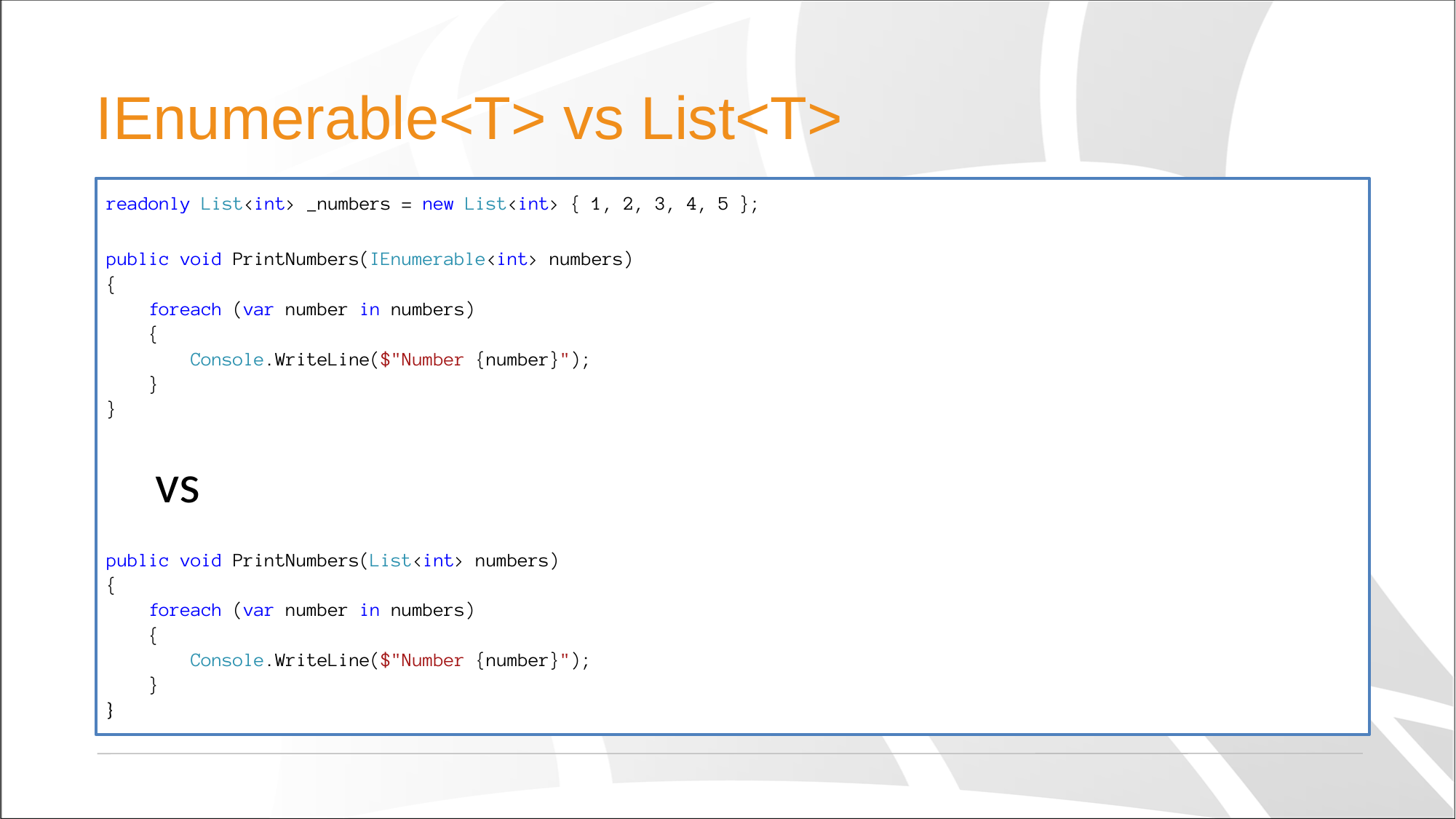

# IEnumerable<T> vs List<T>
readonly List<int> _numbers = new List<int> { 1, 2, 3, 4, 5 };

public void PrintNumbers(IEnumerable<int> numbers)
{
    foreach (var number in numbers)
    {
        Console.WriteLine($"Number {number}");
    }
}

    vs

public void PrintNumbers(List<int> numbers)
{
    foreach (var number in numbers)
    {
        Console.WriteLine($"Number {number}");
    }
}